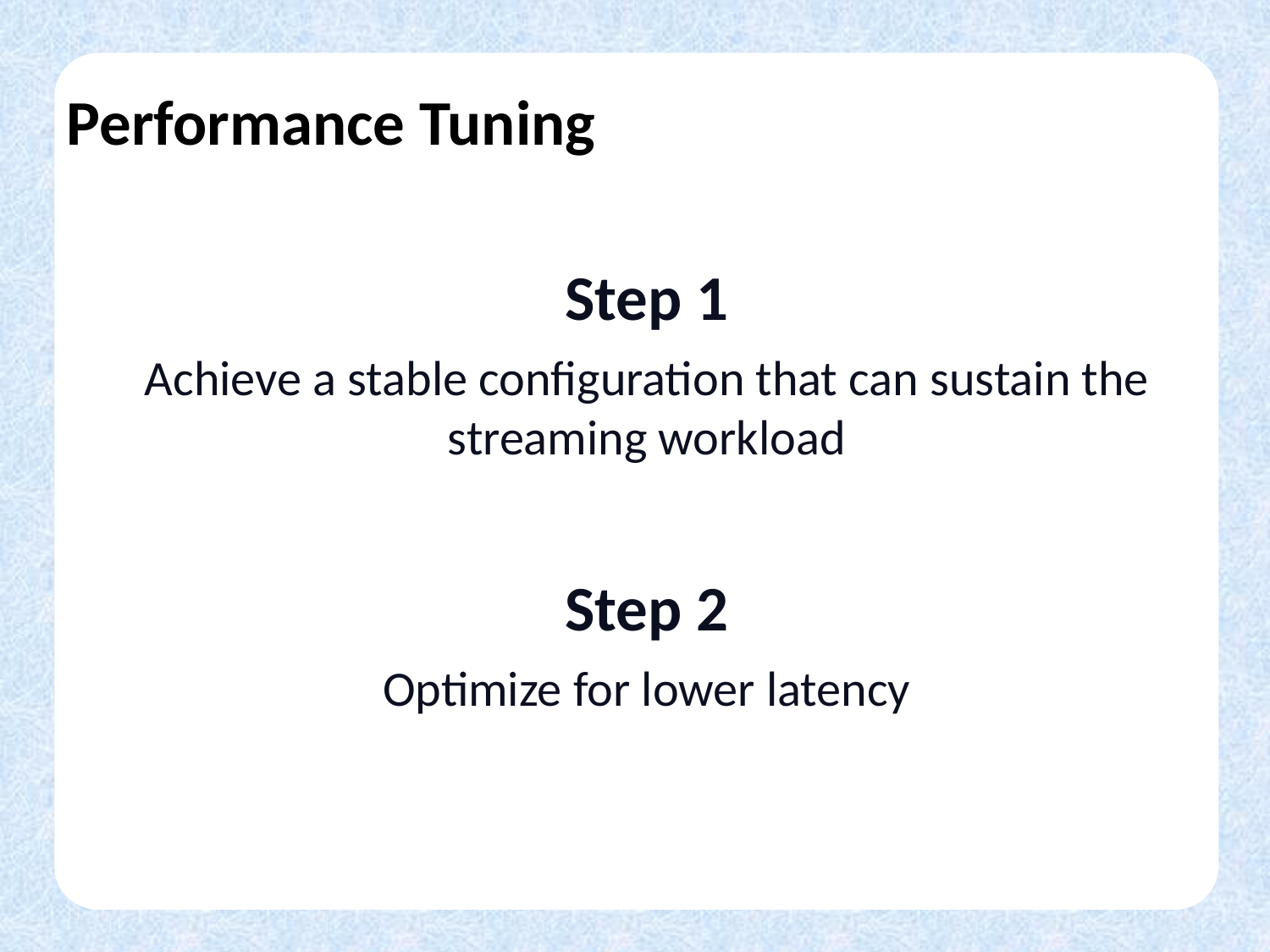

# Performance Tuning

Step 1
Achieve a stable configuration that can sustain the streaming workload

Step 2
Optimize for lower latency